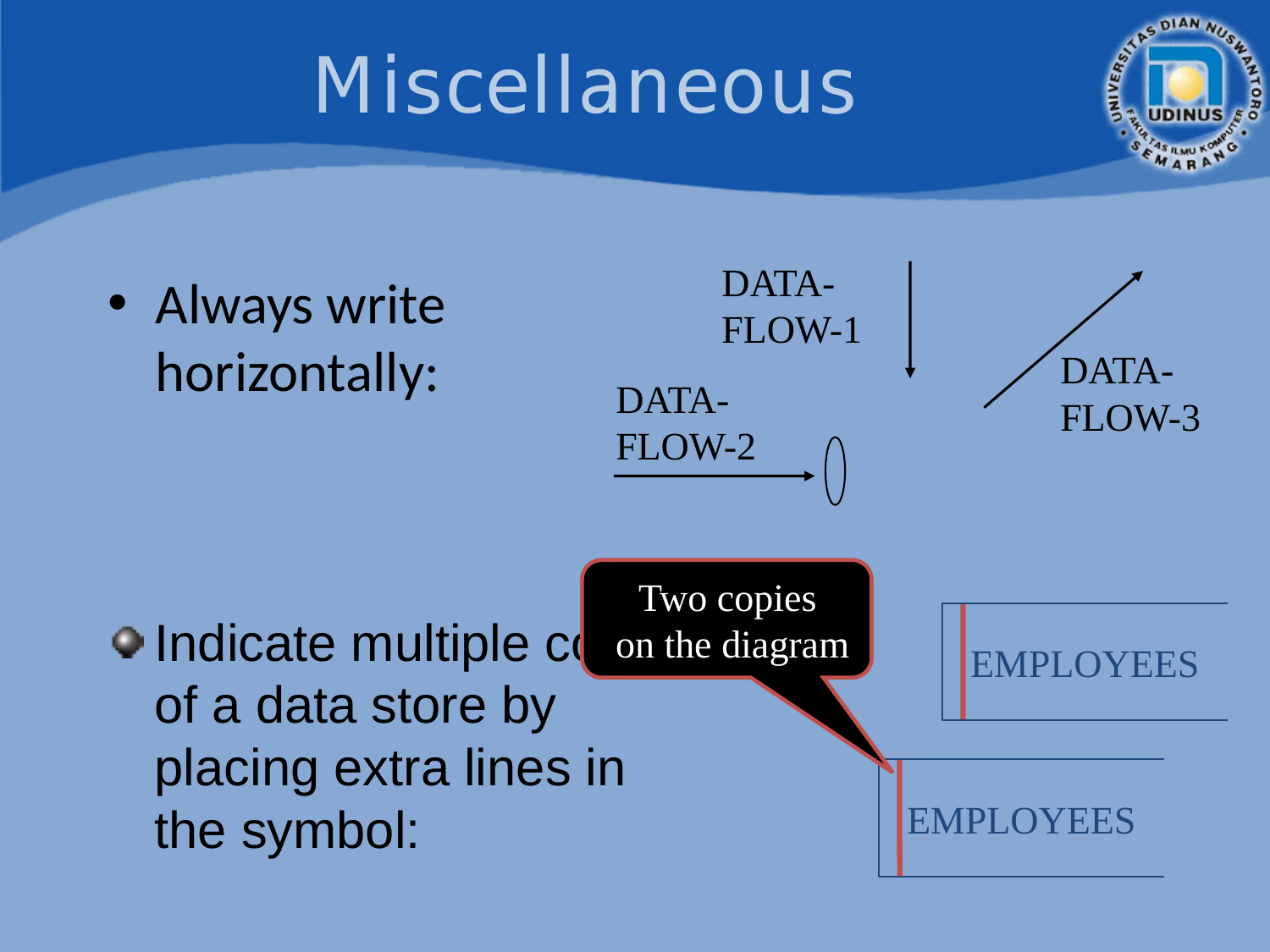

# Miscellaneous
DATA-FLOW-1

DATA-FLOW-3
DATA-FLOW-2

Always write horizontally:

Two copies
on the diagram
Indicate multiple copies of a data store by placing extra lines in the symbol:

EMPLOYEES

EMPLOYEES